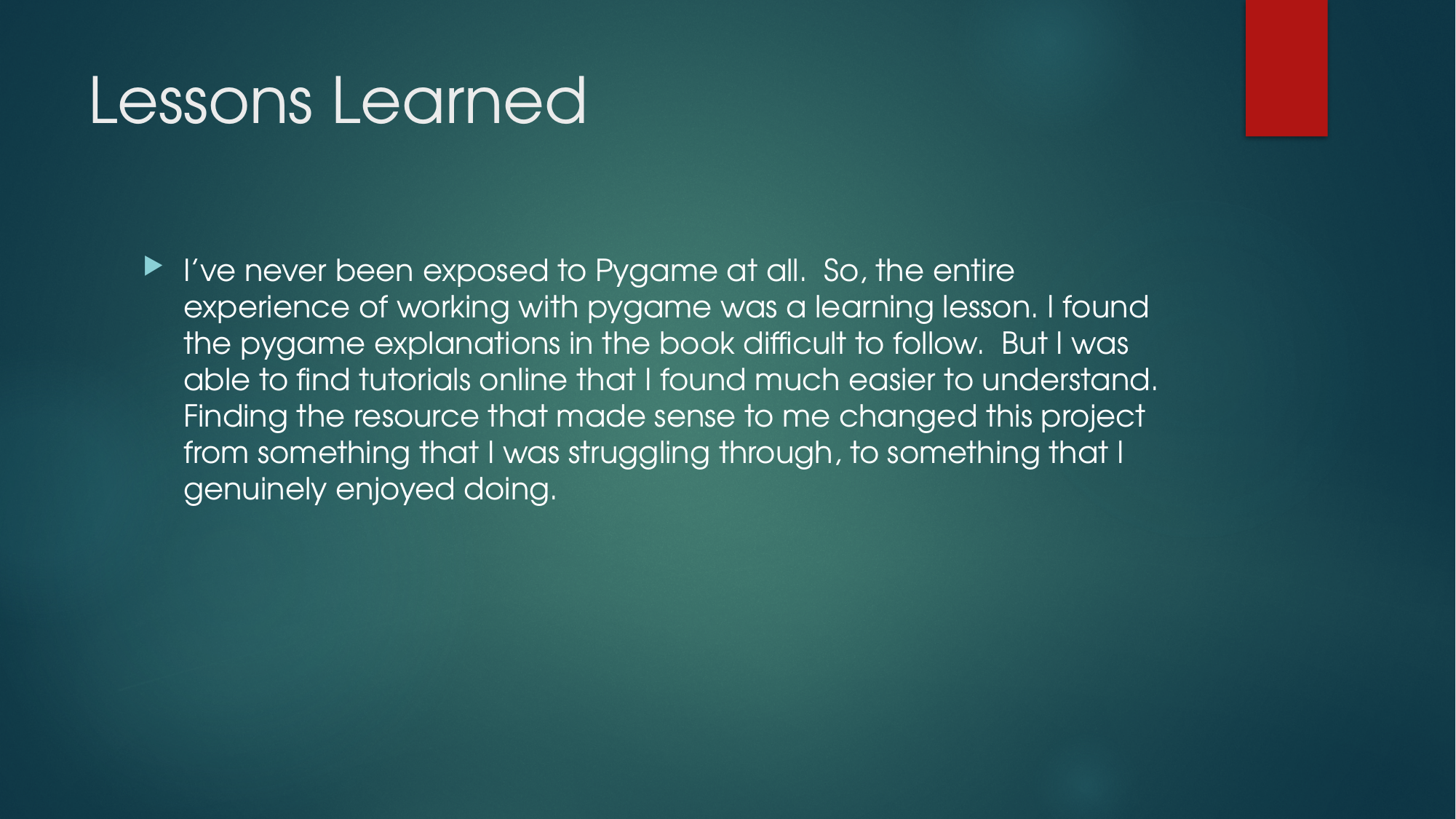

# Lessons Learned
I’ve never been exposed to Pygame at all.  So, the entire experience of working with pygame was a learning lesson. I found the pygame explanations in the book difficult to follow.  But I was able to find tutorials online that I found much easier to understand.  Finding the resource that made sense to me changed this project from something that I was struggling through, to something that I genuinely enjoyed doing.